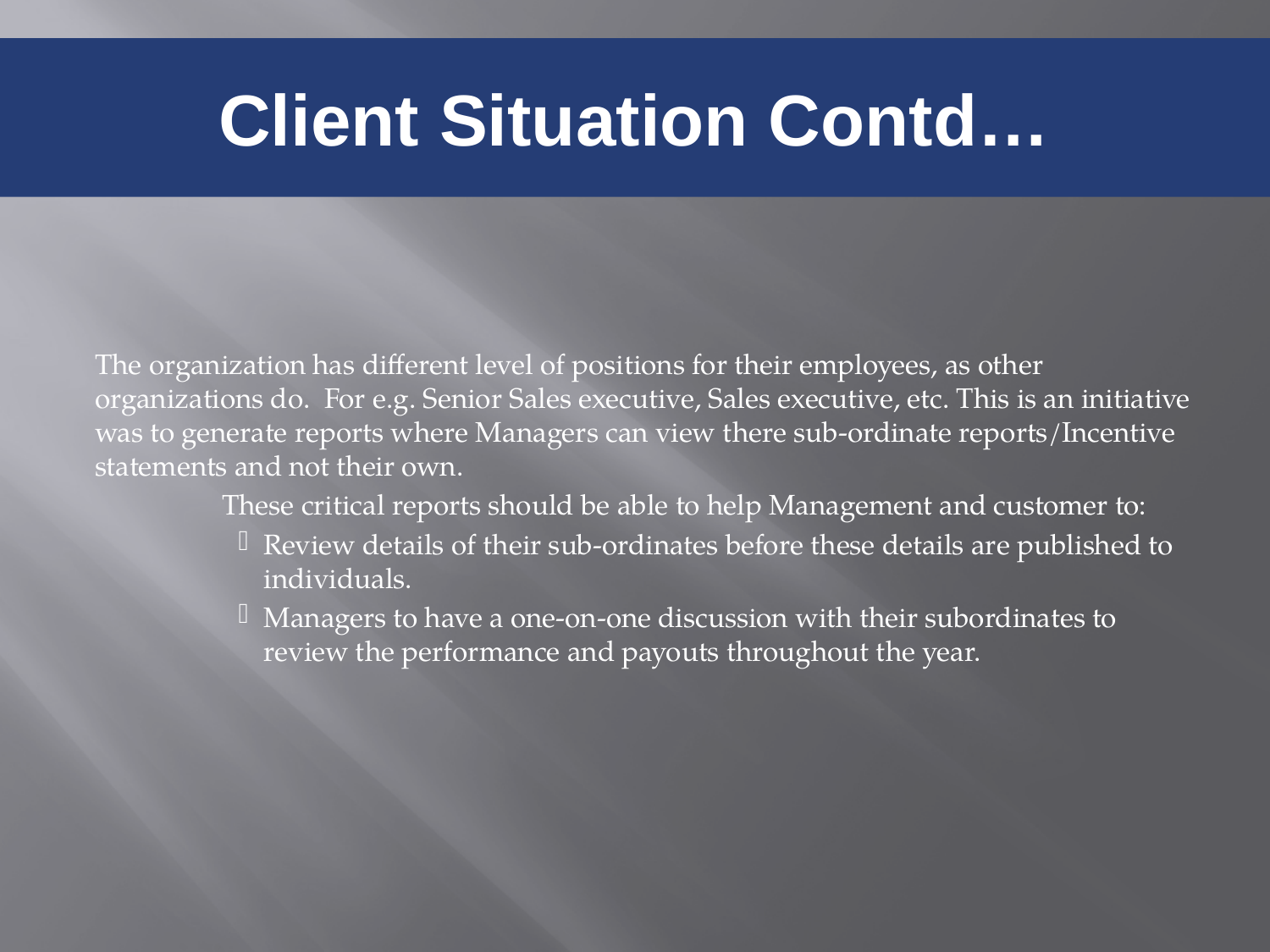

# Client Situation Contd…

The organization has different level of positions for their employees, as other organizations do.  For e.g. Senior Sales executive, Sales executive, etc. This is an initiative was to generate reports where Managers can view there sub-ordinate reports/Incentive statements and not their own.
	These critical reports should be able to help Management and customer to:
Review details of their sub-ordinates before these details are published to individuals.
Managers to have a one-on-one discussion with their subordinates to review the performance and payouts throughout the year.